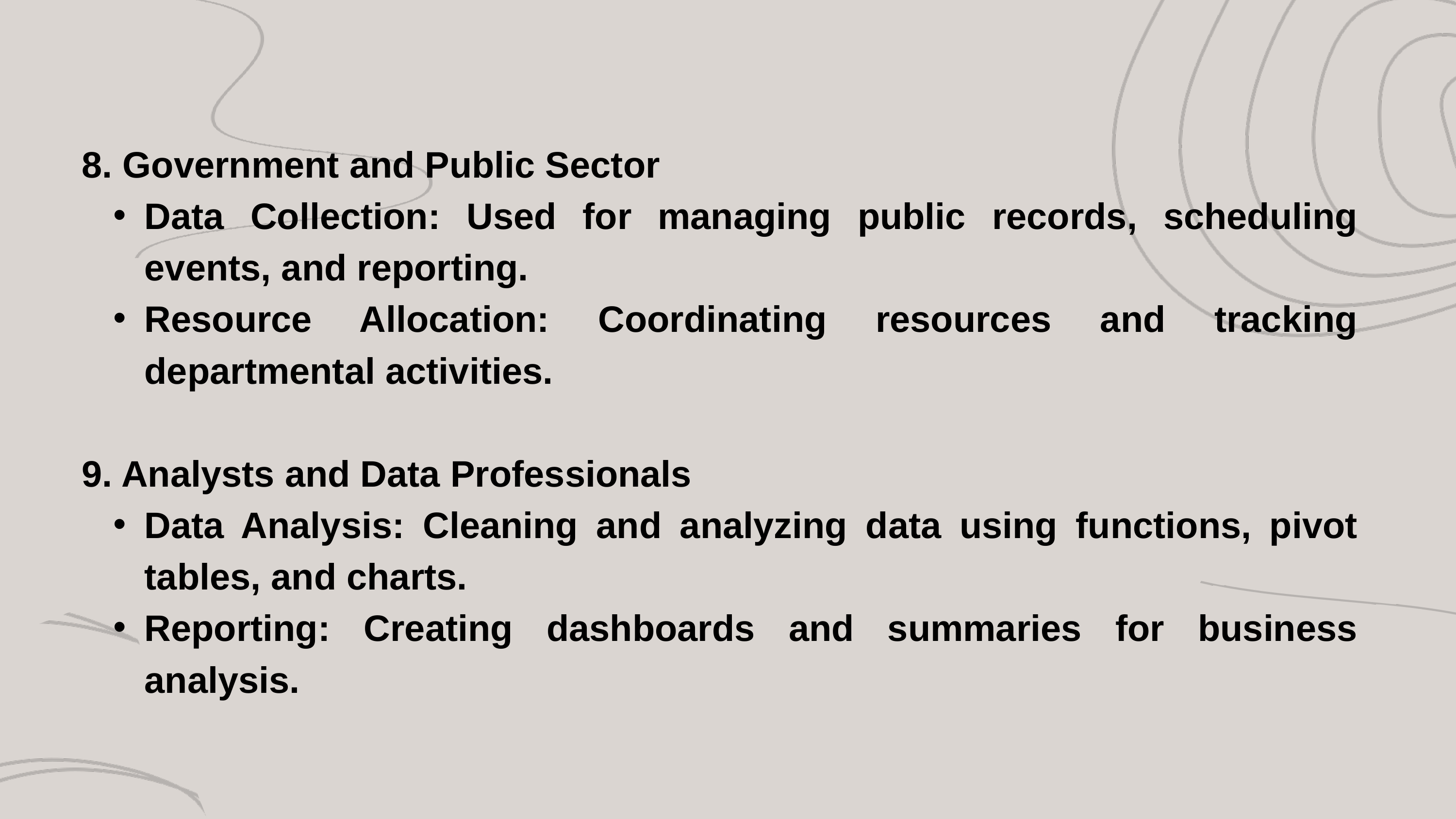

8. Government and Public Sector
Data Collection: Used for managing public records, scheduling events, and reporting.
Resource Allocation: Coordinating resources and tracking departmental activities.

9. Analysts and Data Professionals
Data Analysis: Cleaning and analyzing data using functions, pivot tables, and charts.
Reporting: Creating dashboards and summaries for business analysis.